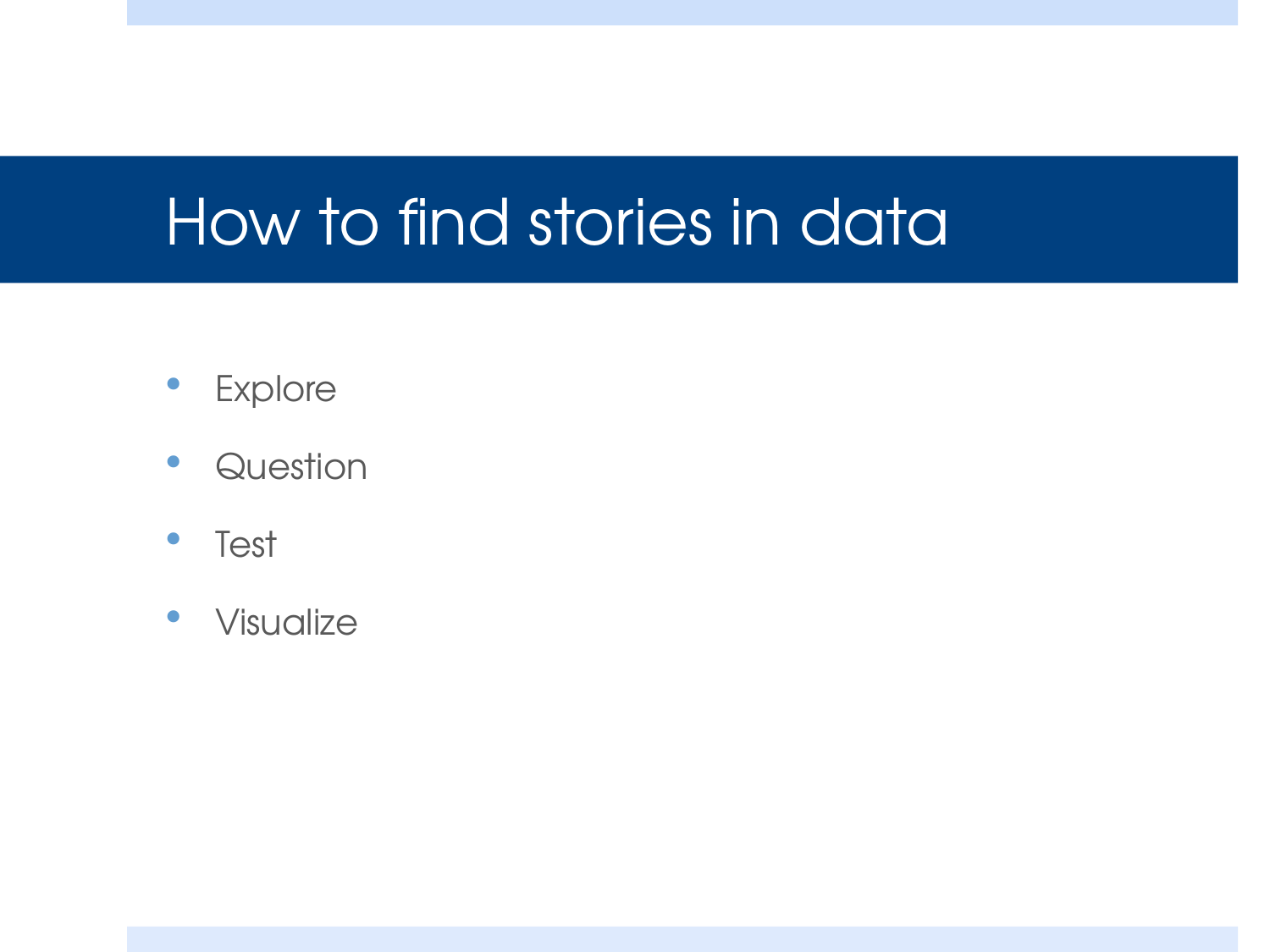

# How to find stories in data
Explore
Question
Test
Visualize